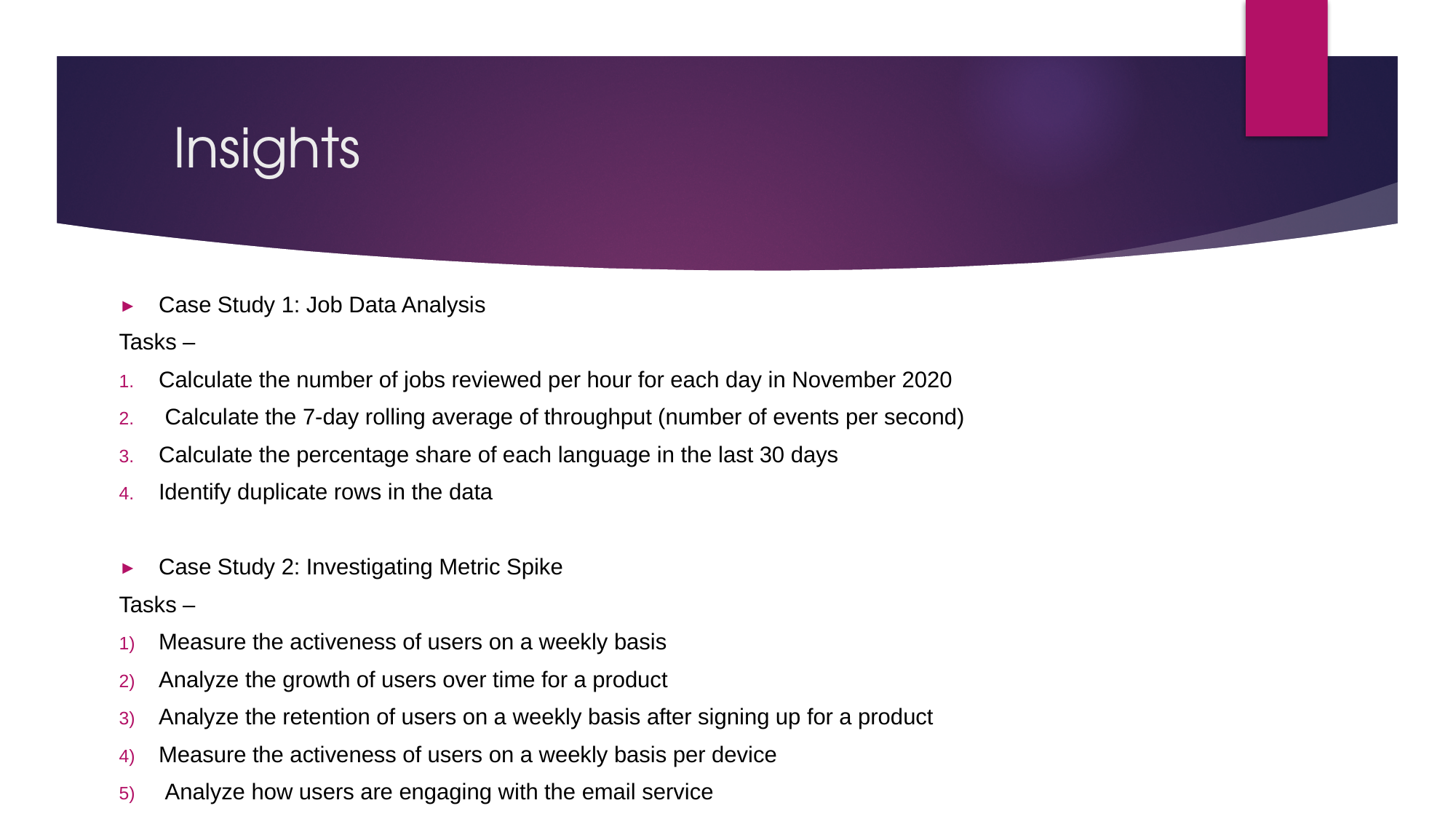

# Insights
Case Study 1: Job Data Analysis
Tasks –
Calculate the number of jobs reviewed per hour for each day in November 2020
 Calculate the 7-day rolling average of throughput (number of events per second)
Calculate the percentage share of each language in the last 30 days
Identify duplicate rows in the data

Case Study 2: Investigating Metric Spike
Tasks –
Measure the activeness of users on a weekly basis
Analyze the growth of users over time for a product
Analyze the retention of users on a weekly basis after signing up for a product
Measure the activeness of users on a weekly basis per device
 Analyze how users are engaging with the email service